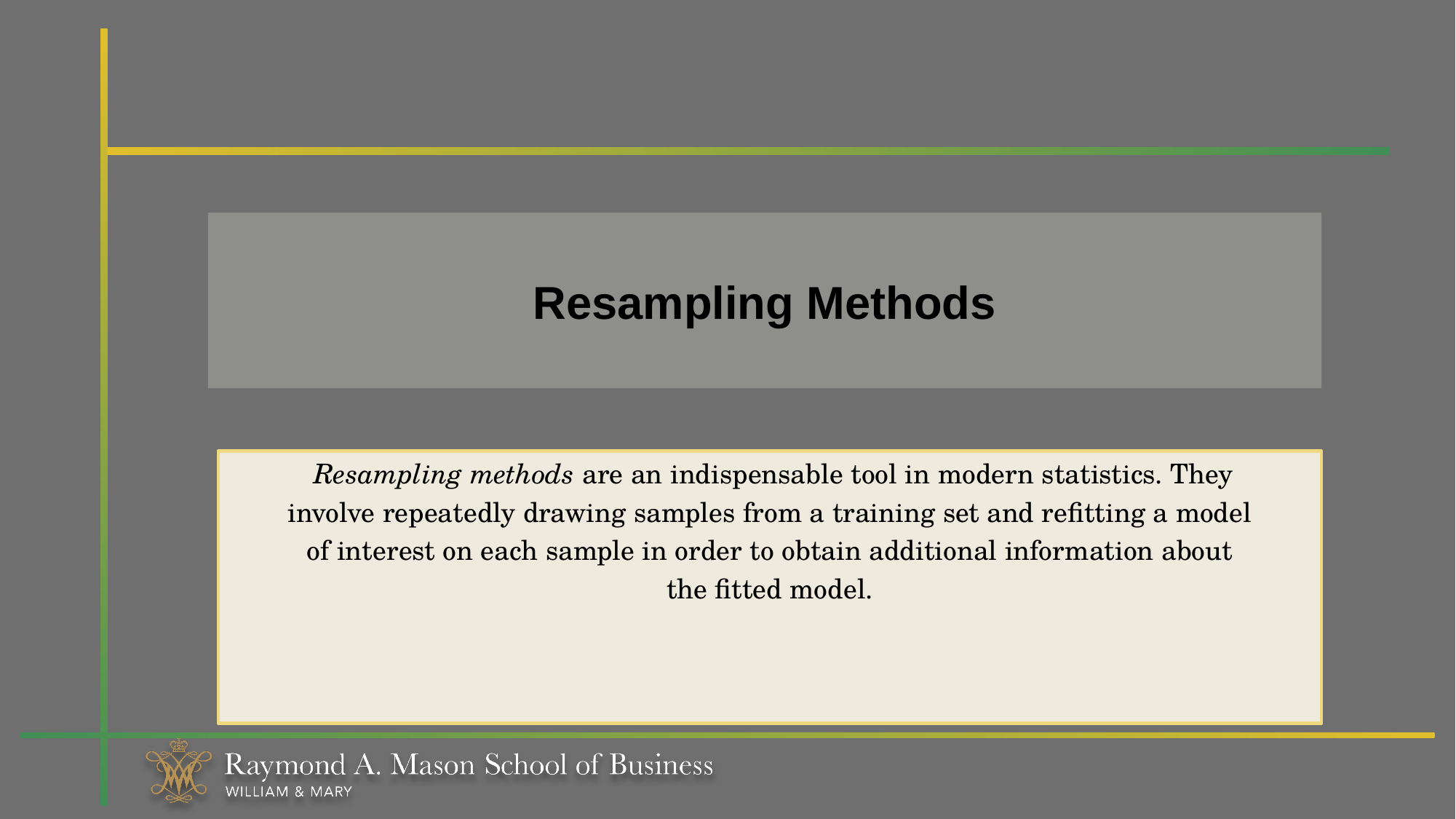

# Resampling Methods
 Resampling methods are an indispensable tool in modern statistics. They
involve repeatedly drawing samples from a training set and refitting a model
of interest on each sample in order to obtain additional information about
the fitted model.